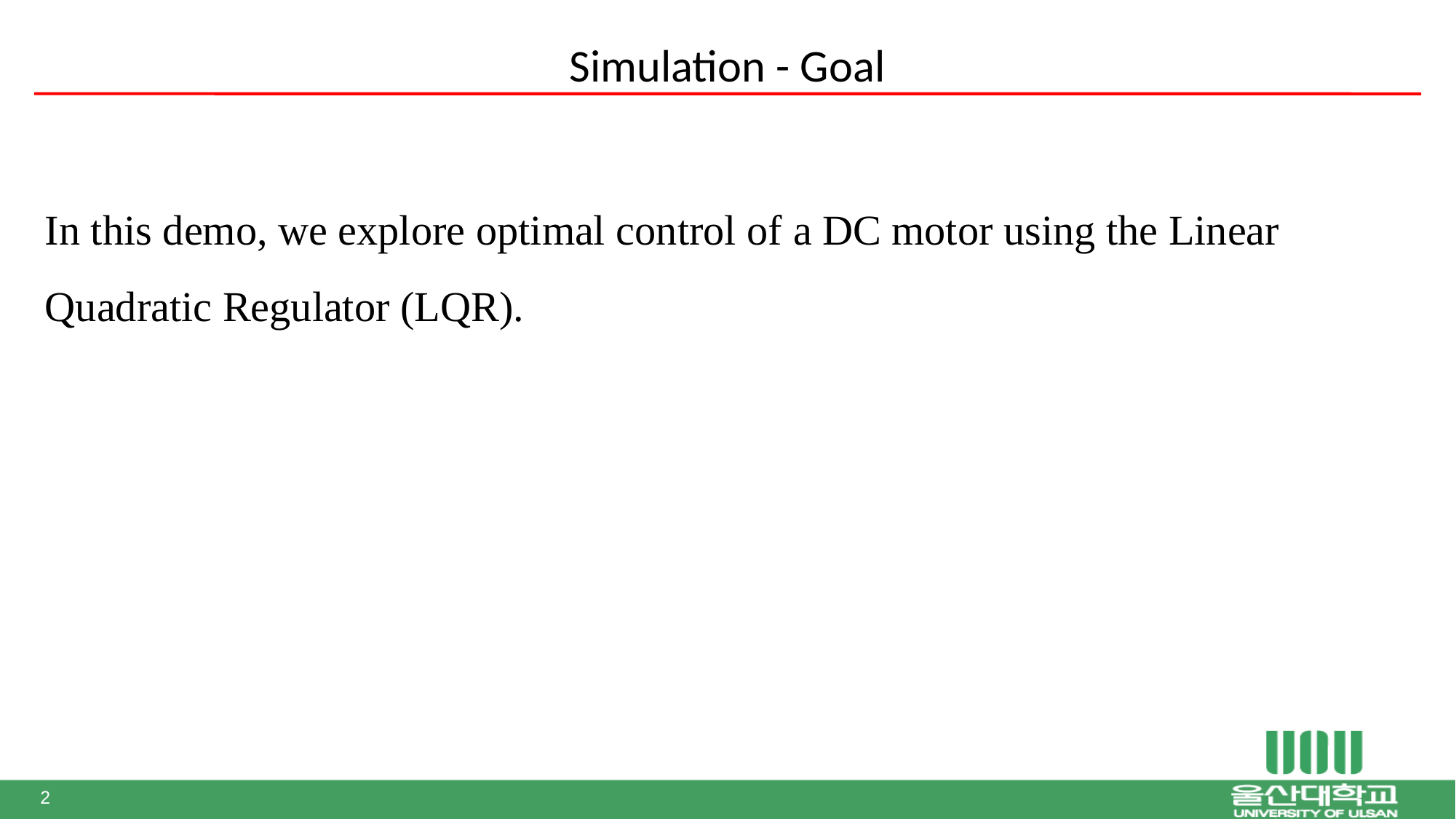

# Simulation - Goal

In this demo, we explore optimal control of a DC motor using the Linear Quadratic Regulator (LQR).